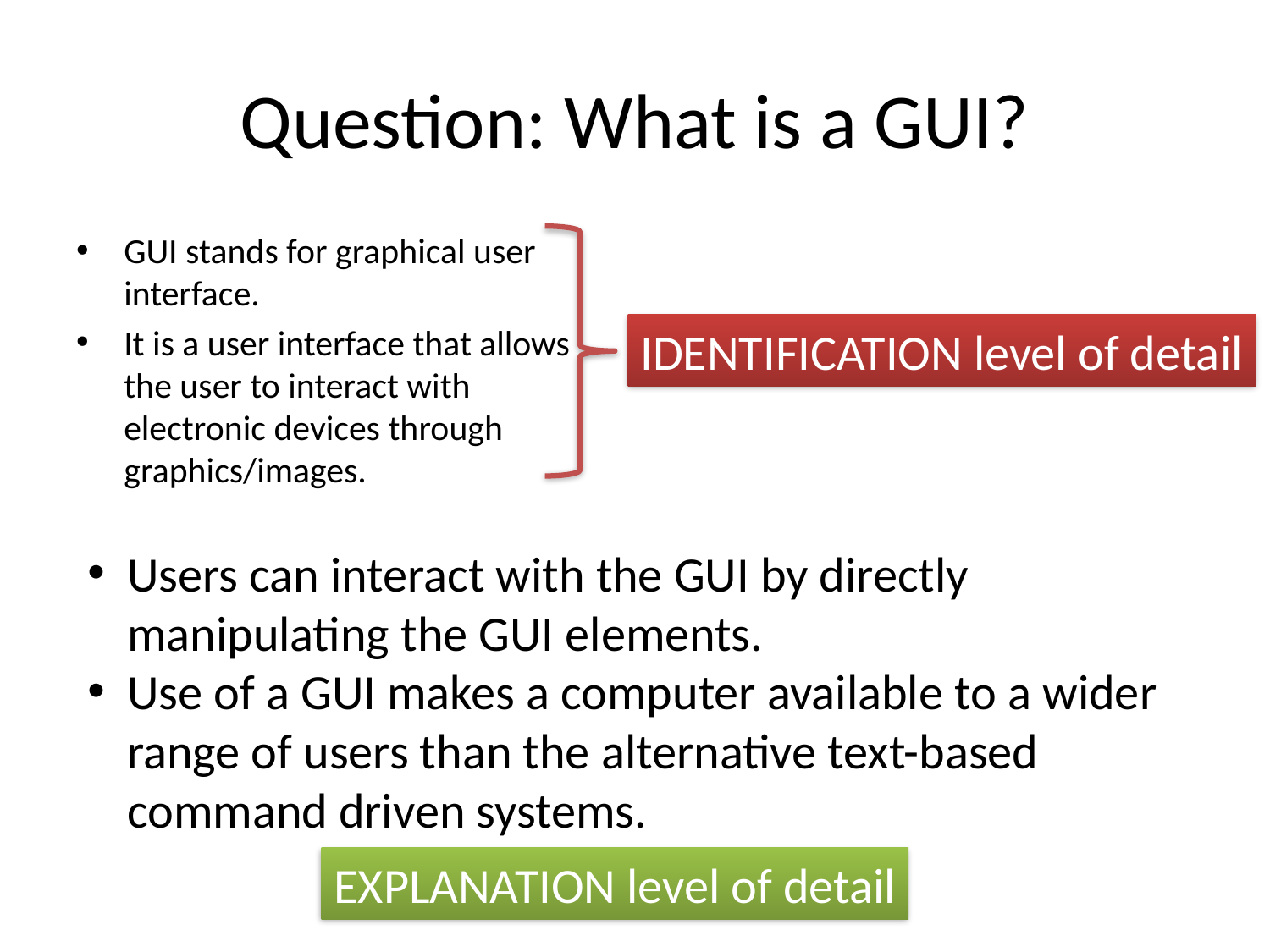

# Question: What is a GUI?
GUI stands for graphical user interface.
It is a user interface that allows the user to interact with electronic devices through graphics/images.

IDENTIFICATION level of detail
Users can interact with the GUI by directly manipulating the GUI elements.
Use of a GUI makes a computer available to a wider range of users than the alternative text-based command driven systems.
EXPLANATION level of detail